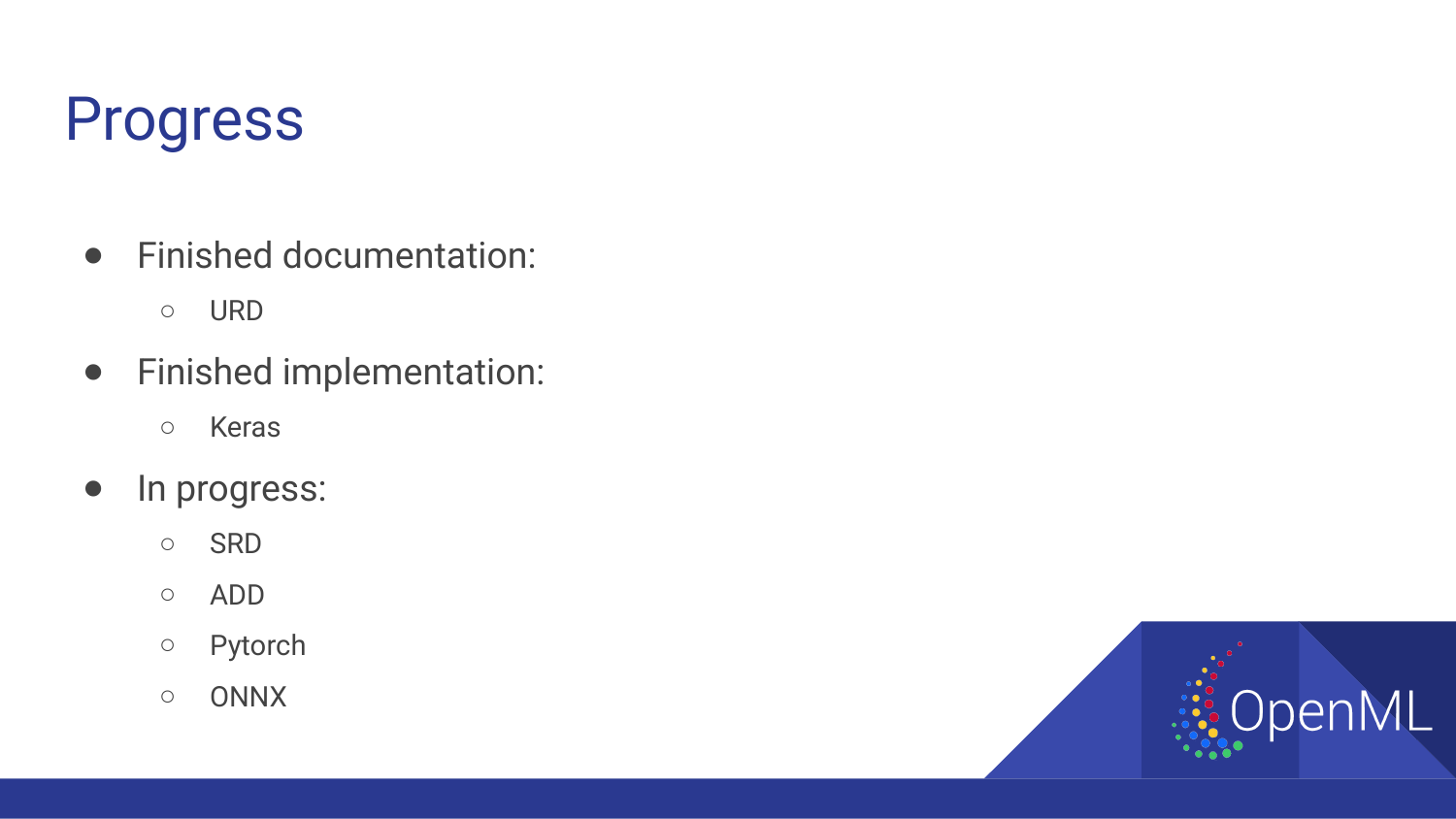

# Progress
Finished documentation:
URD
Finished implementation:
Keras
In progress:
SRD
ADD
Pytorch
ONNX